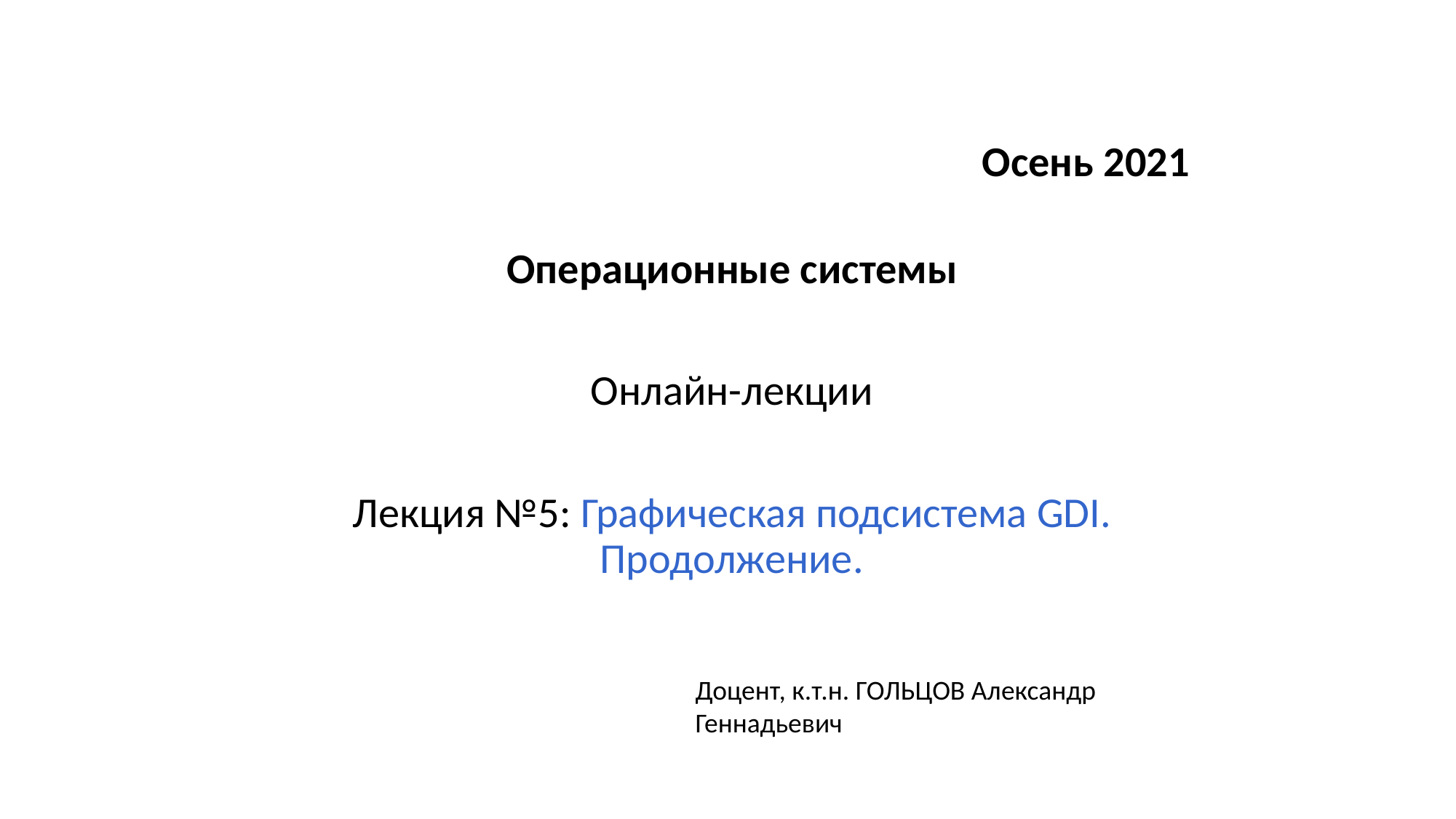

Осень 2021
Операционные системы

Онлайн-лекции

Лекция №5: Графическая подсистема GDI. Продолжение.

Доцент, к.т.н. ГОЛЬЦОВ Александр Геннадьевич
ведущий: к.т.н. Александр Геннадьевич ГОЛЬЦОВ